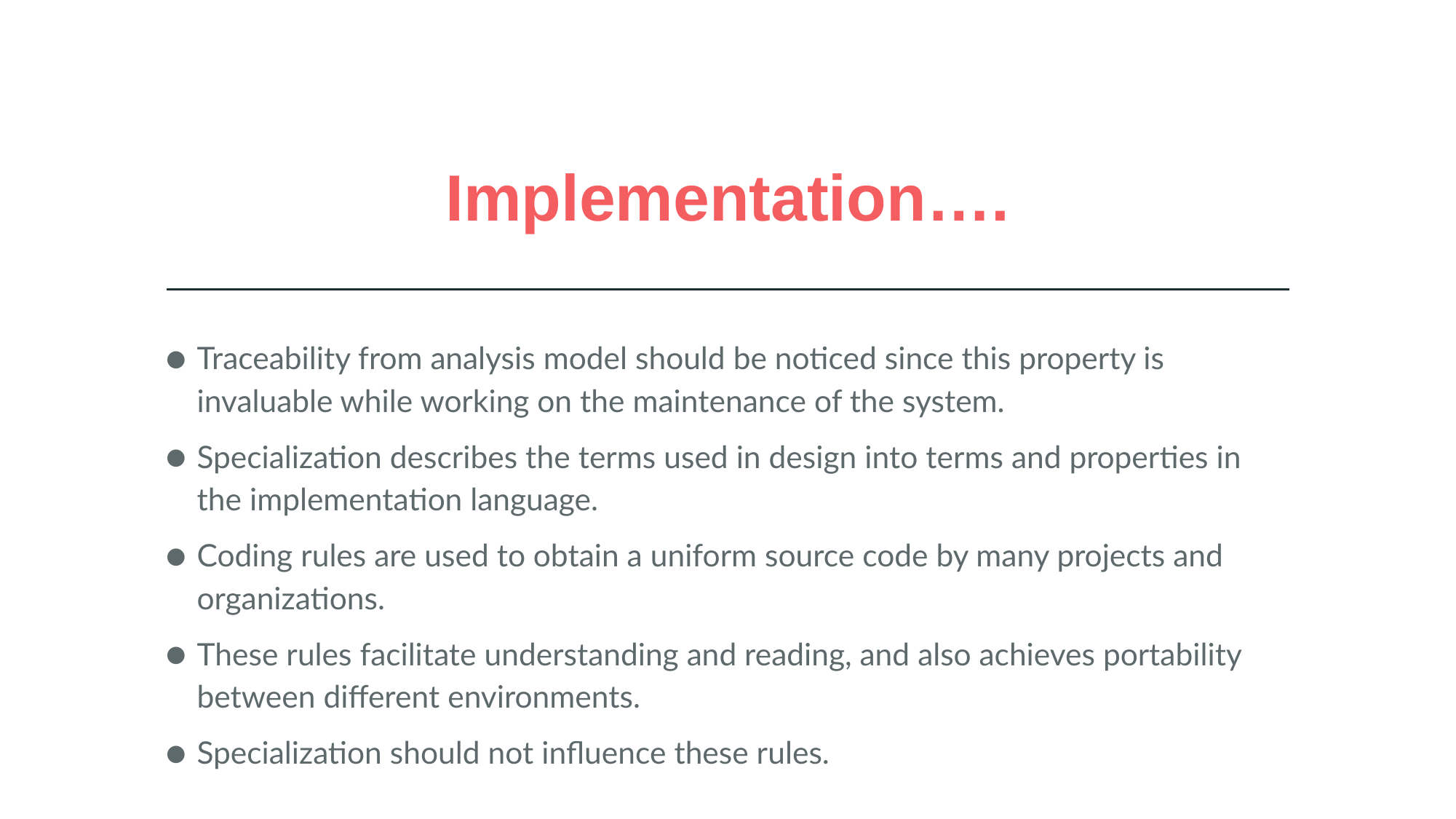

# Implementation….
Traceability from analysis model should be noticed since this property is invaluable while working on the maintenance of the system.
Specialization describes the terms used in design into terms and properties in the implementation language.
Coding rules are used to obtain a uniform source code by many projects and organizations.
These rules facilitate understanding and reading, and also achieves portability between different environments.
Specialization should not influence these rules.